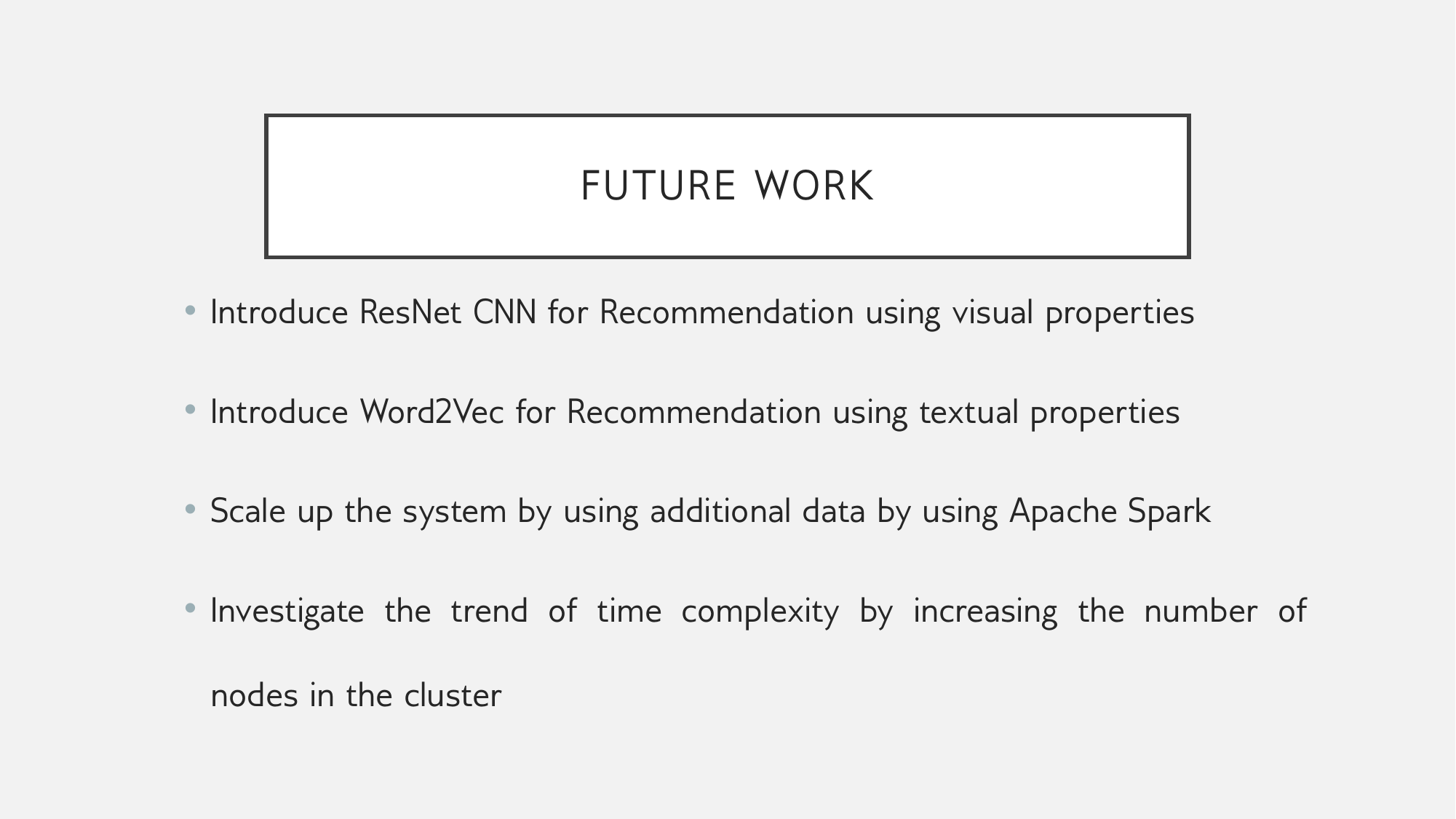

# future work
Introduce ResNet CNN for Recommendation using visual properties
Introduce Word2Vec for Recommendation using textual properties
Scale up the system by using additional data by using Apache Spark
Investigate the trend of time complexity by increasing the number of nodes in the cluster